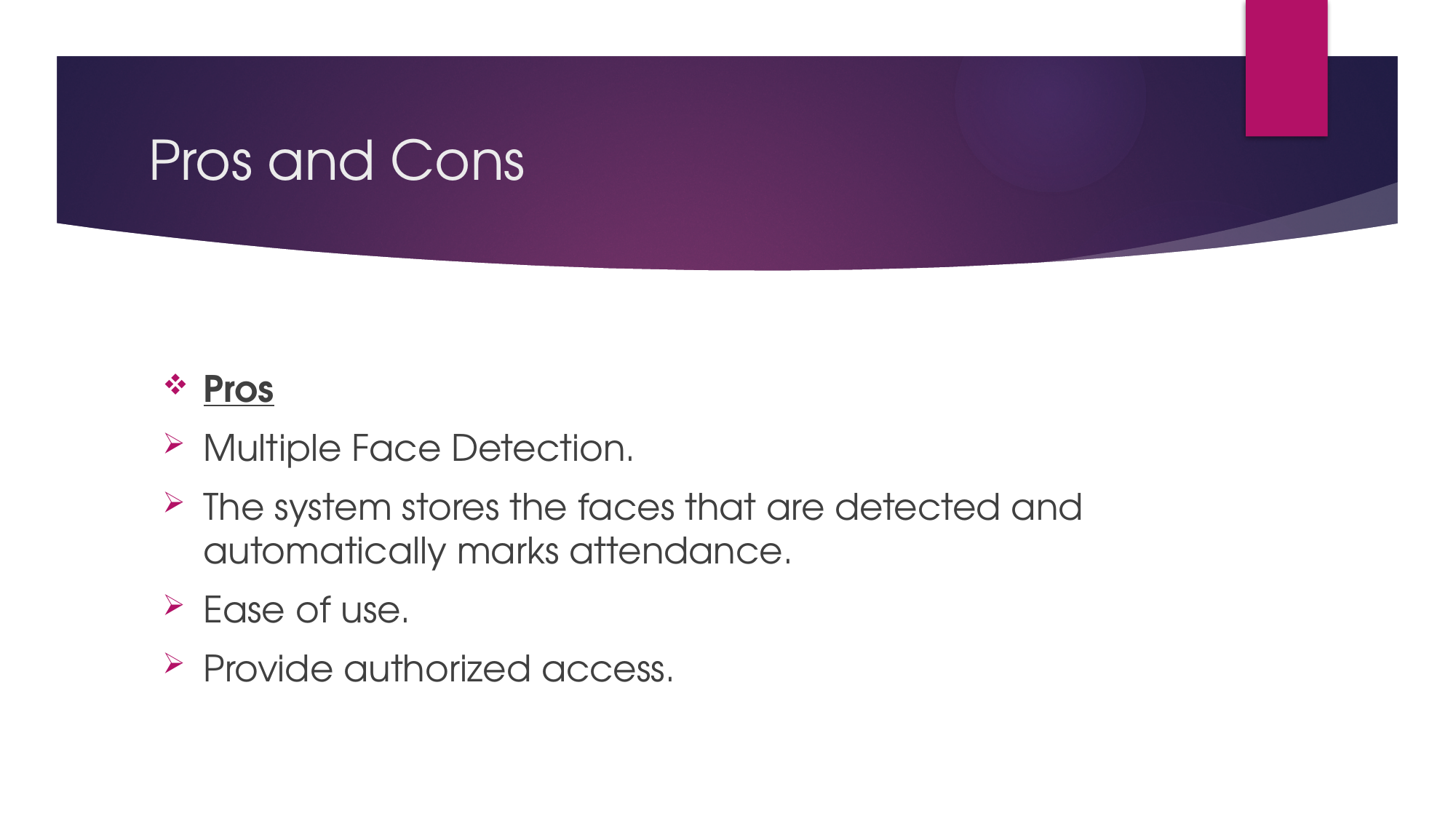

# Pros and Cons
Pros
Multiple Face Detection.
The system stores the faces that are detected and automatically marks attendance.
Ease of use.
Provide authorized access.